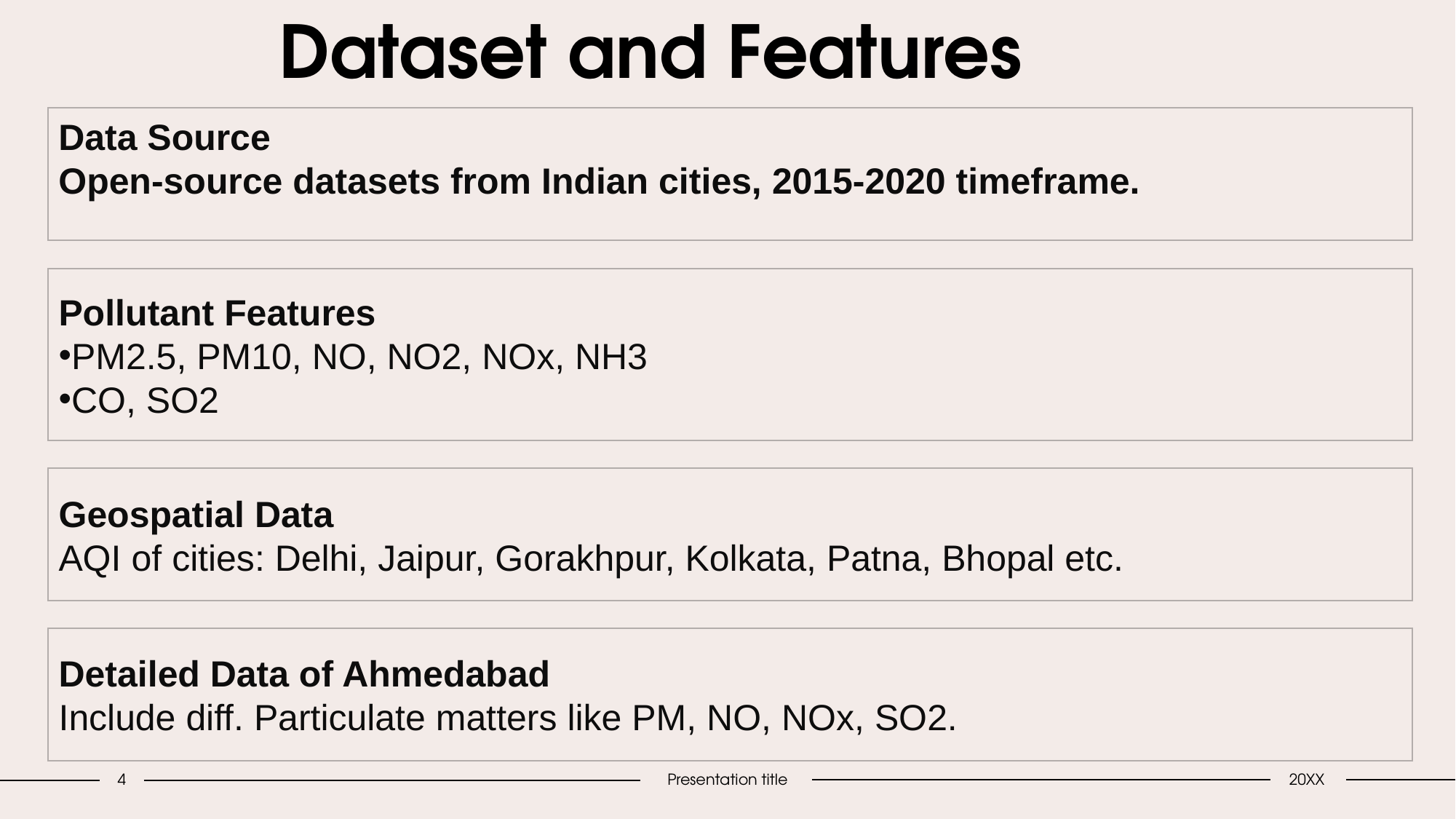

# Dataset and Features
Data Source
Open-source datasets from Indian cities, 2015-2020 timeframe.

### Chart

| Category | Series 3 | Series 2 | Series 1 |
|---|---|---|---|
| Q4 | 4.5 | 2.8 | 5.0 |
| Q3 | 3.5 | 1.8 | 3.0 |
| Q2 | 2.5 | 4.4 | 2.0 |
| Q1 | 4.3 | 2.4 | 2.0 |
Pollutant Features
PM2.5, PM10, NO, NO2, NOx, NH3
CO, SO2
Geospatial Data
AQI of cities: Delhi, Jaipur, Gorakhpur, Kolkata, Patna, Bhopal etc.
Detailed Data of Ahmedabad
Include diff. Particulate matters like PM, NO, NOx, SO2.
4
Presentation title
20XX